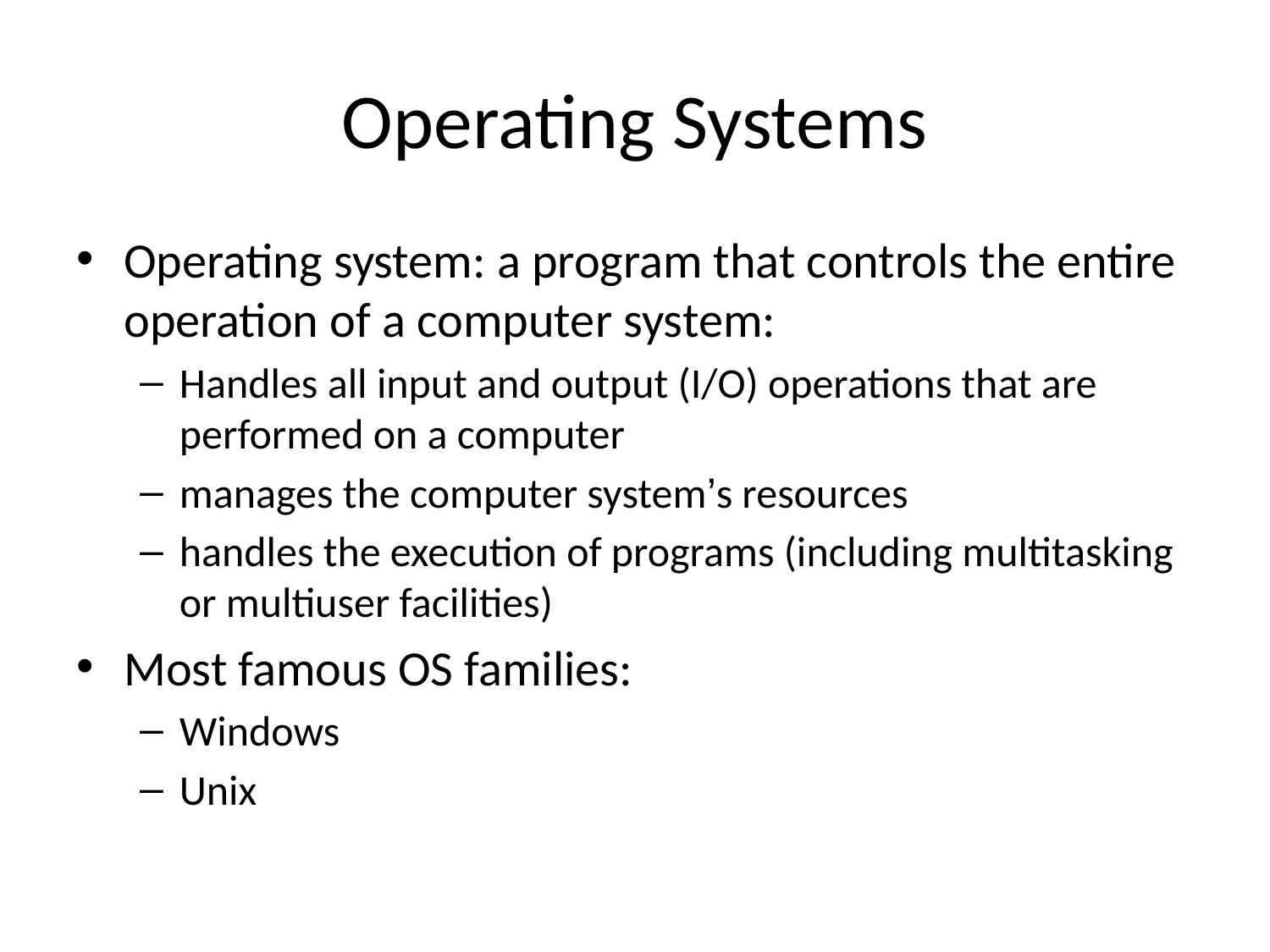

# Operating Systems
Operating system: a program that controls the entire operation of a computer system:
Handles all input and output (I/O) operations that are performed on a computer
manages the computer system’s resources
handles the execution of programs (including multitasking or multiuser facilities)
Most famous OS families:
Windows
Unix